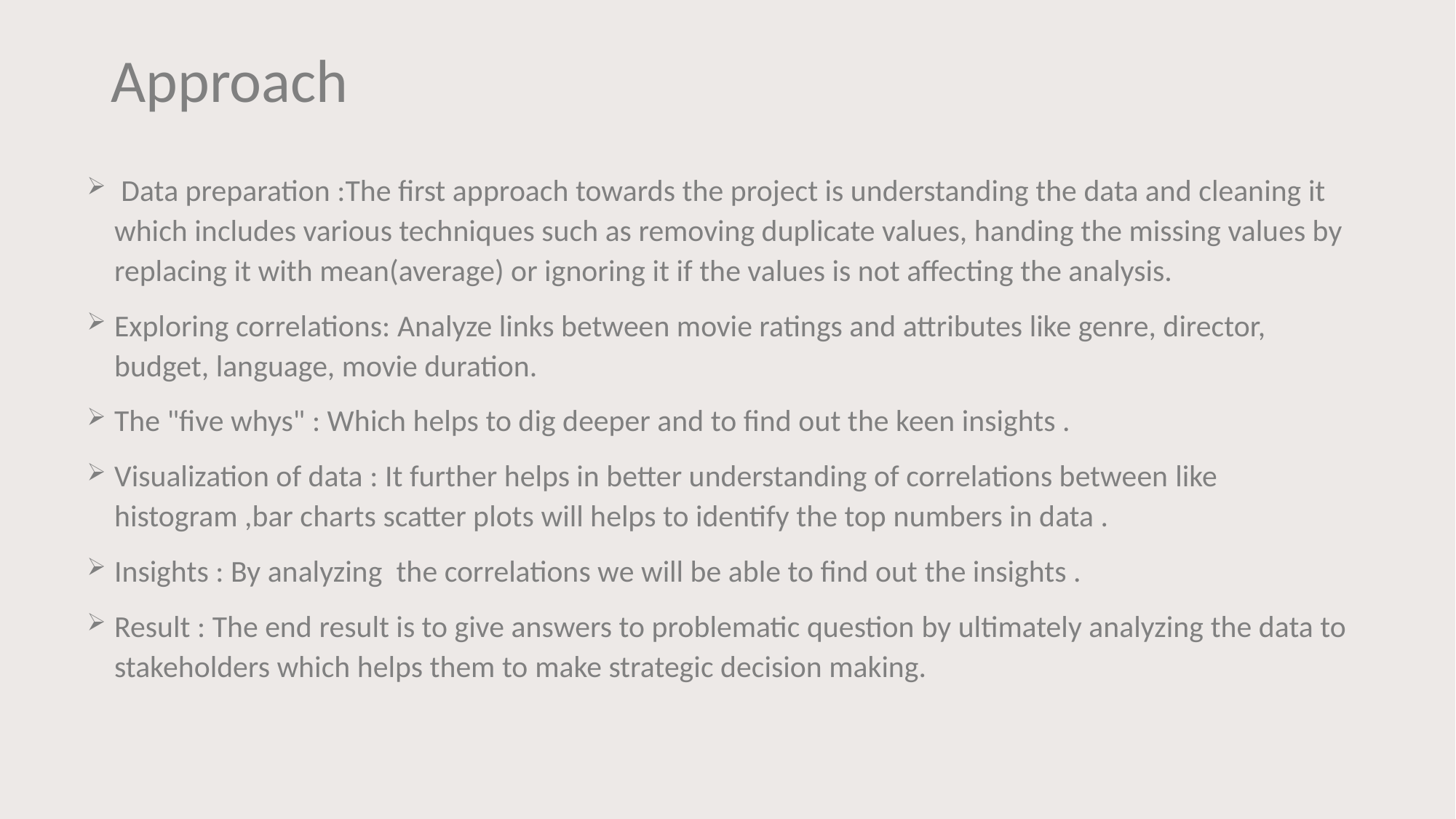

# Approach
 Data preparation :The first approach towards the project is understanding the data and cleaning it which includes various techniques such as removing duplicate values, handing the missing values by replacing it with mean(average) or ignoring it if the values is not affecting the analysis.
Exploring correlations: Analyze links between movie ratings and attributes like genre, director, budget, language, movie duration.
The "five whys" : Which helps to dig deeper and to find out the keen insights .
Visualization of data : It further helps in better understanding of correlations between like histogram ,bar charts scatter plots will helps to identify the top numbers in data .
Insights : By analyzing  the correlations we will be able to find out the insights .
Result : The end result is to give answers to problematic question by ultimately analyzing the data to stakeholders which helps them to make strategic decision making.